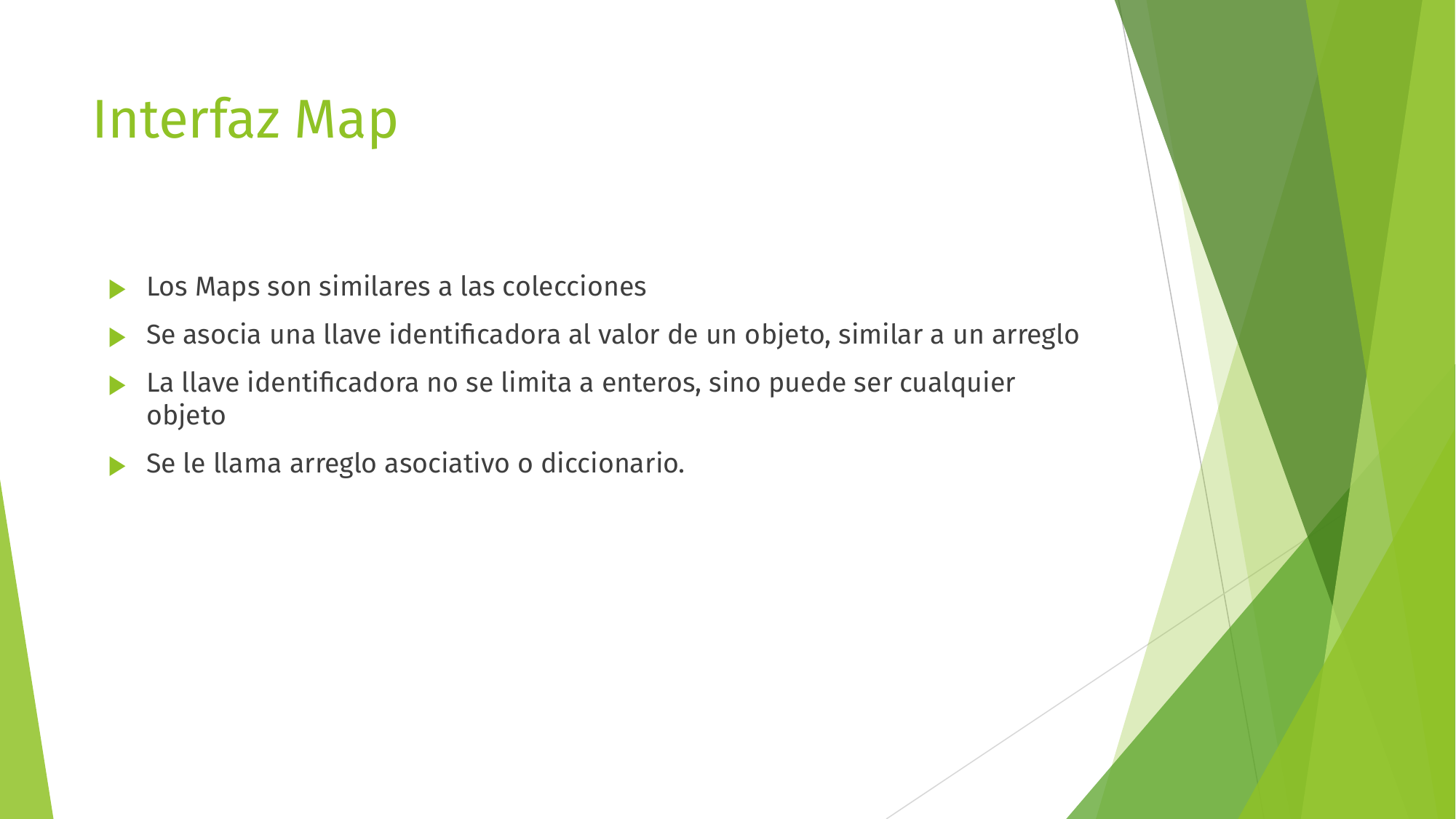

# Interfaz Map
Los Maps son similares a las colecciones
Se asocia una llave identificadora al valor de un objeto, similar a un arreglo
La llave identificadora no se limita a enteros, sino puede ser cualquier objeto
Se le llama arreglo asociativo o diccionario.